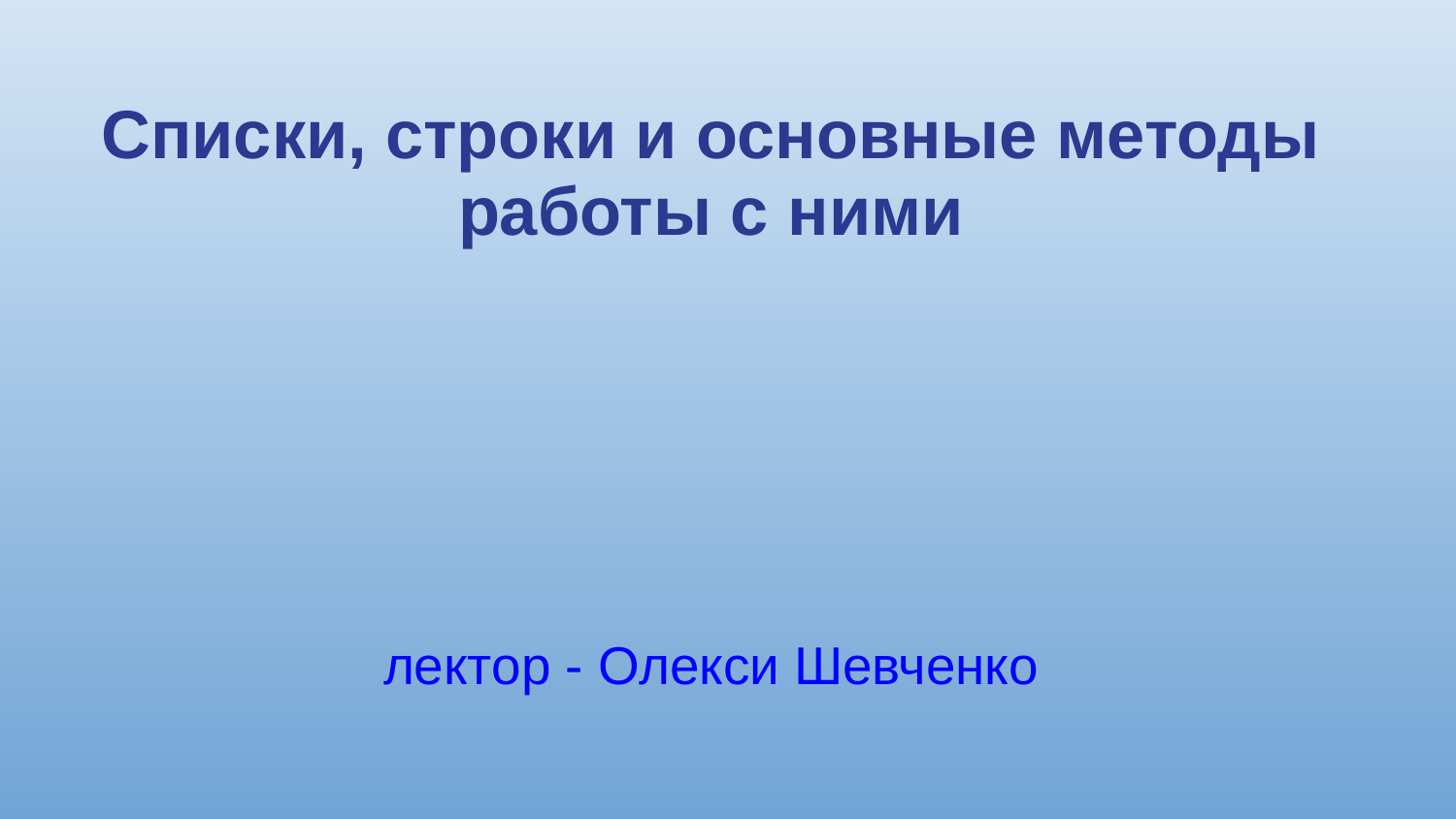

Списки, строки и основные методы работы с ними

лектор - Олекси Шевченко